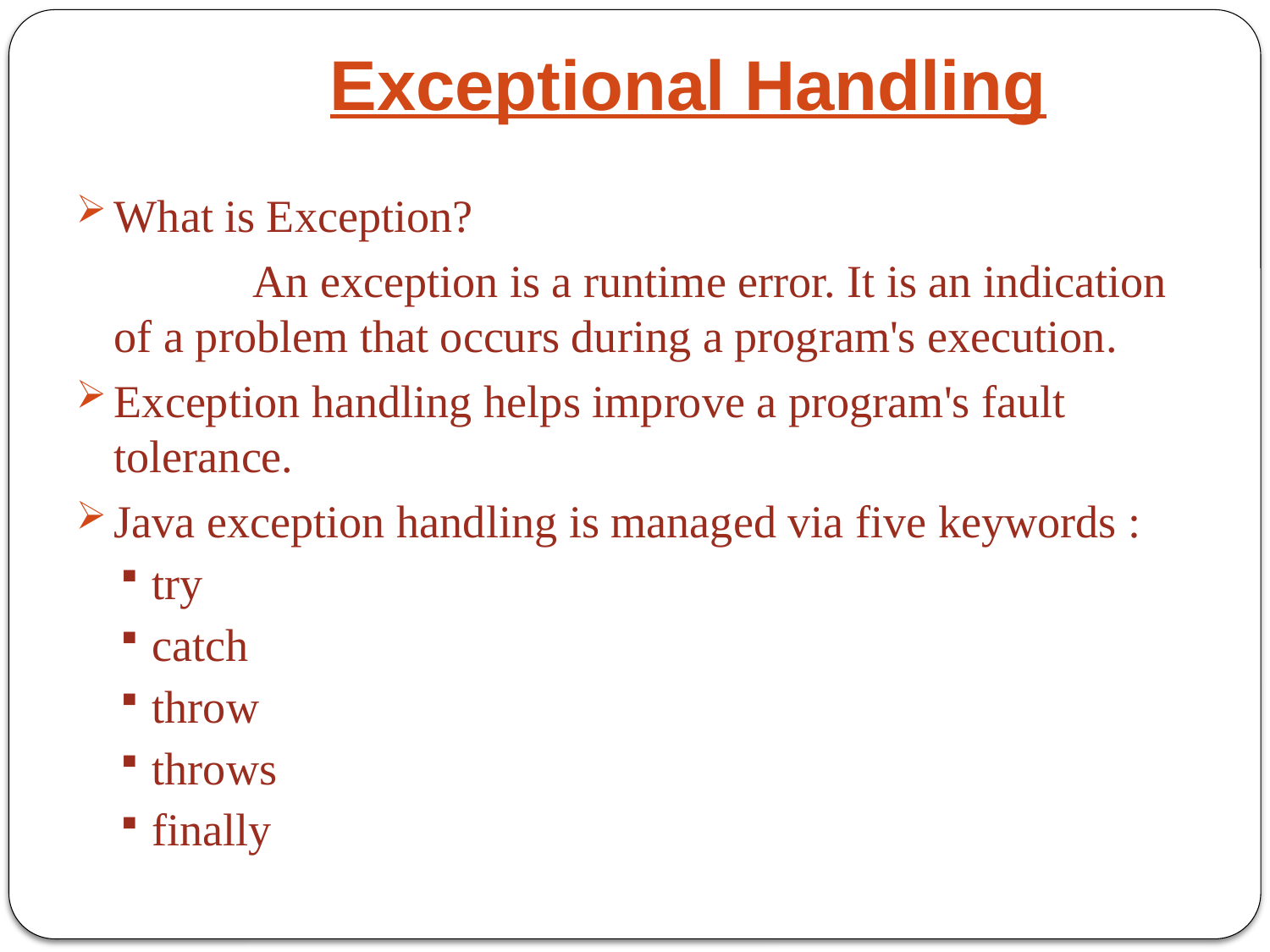

# Exceptional Handling
What is Exception?
		 An exception is a runtime error. It is an indication of a problem that occurs during a program's execution.
Exception handling helps improve a program's fault tolerance.
Java exception handling is managed via five keywords :
try
catch
throw
throws
finally